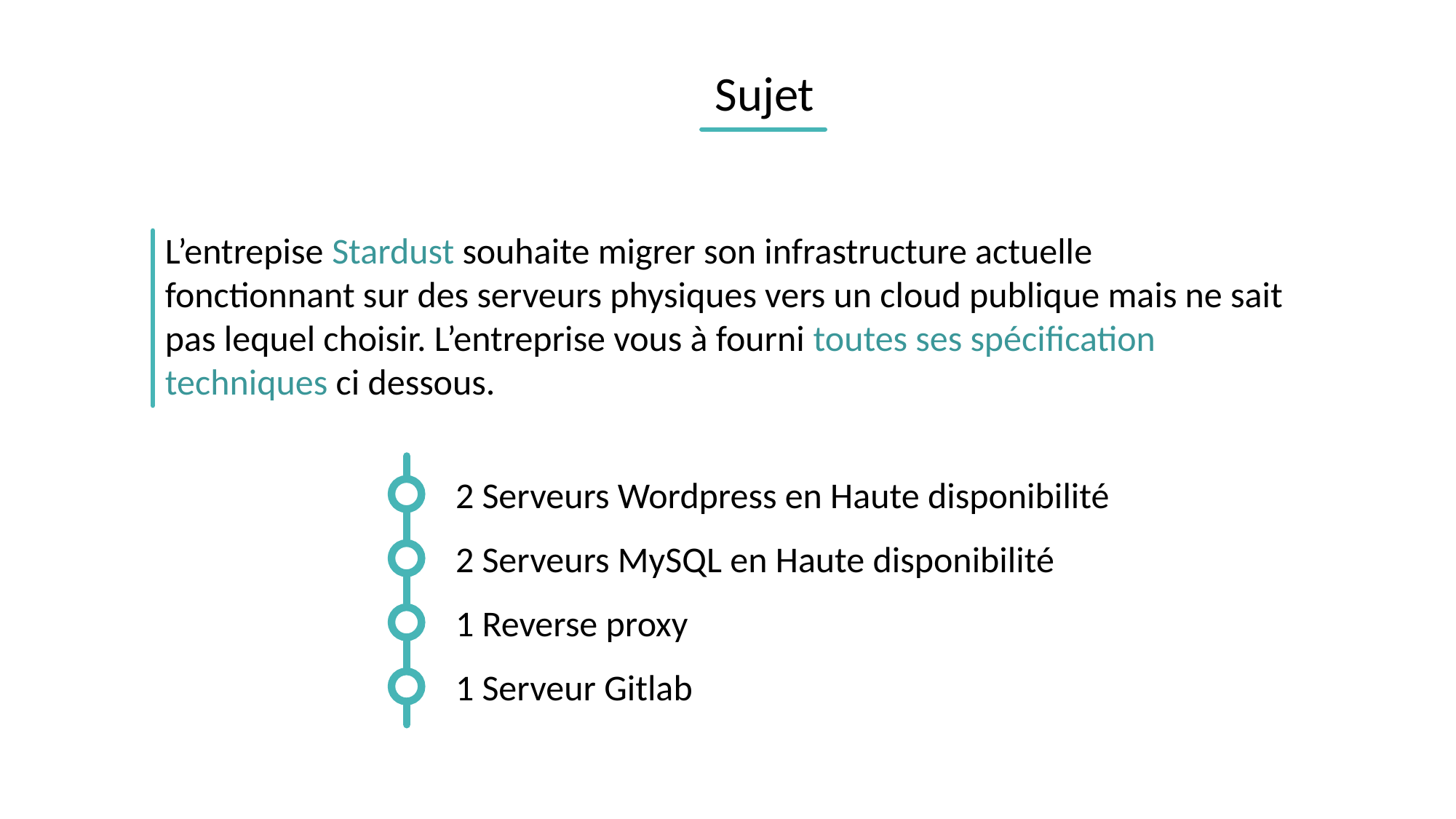

Sujet
L’entrepise Stardust souhaite migrer son infrastructure actuelle fonctionnant sur des serveurs physiques vers un cloud publique mais ne sait pas lequel choisir. L’entreprise vous à fourni toutes ses spécification techniques ci dessous.
2 Serveurs Wordpress en Haute disponibilité

2 Serveurs MySQL en Haute disponibilité

1 Reverse proxy

1 Serveur Gitlab